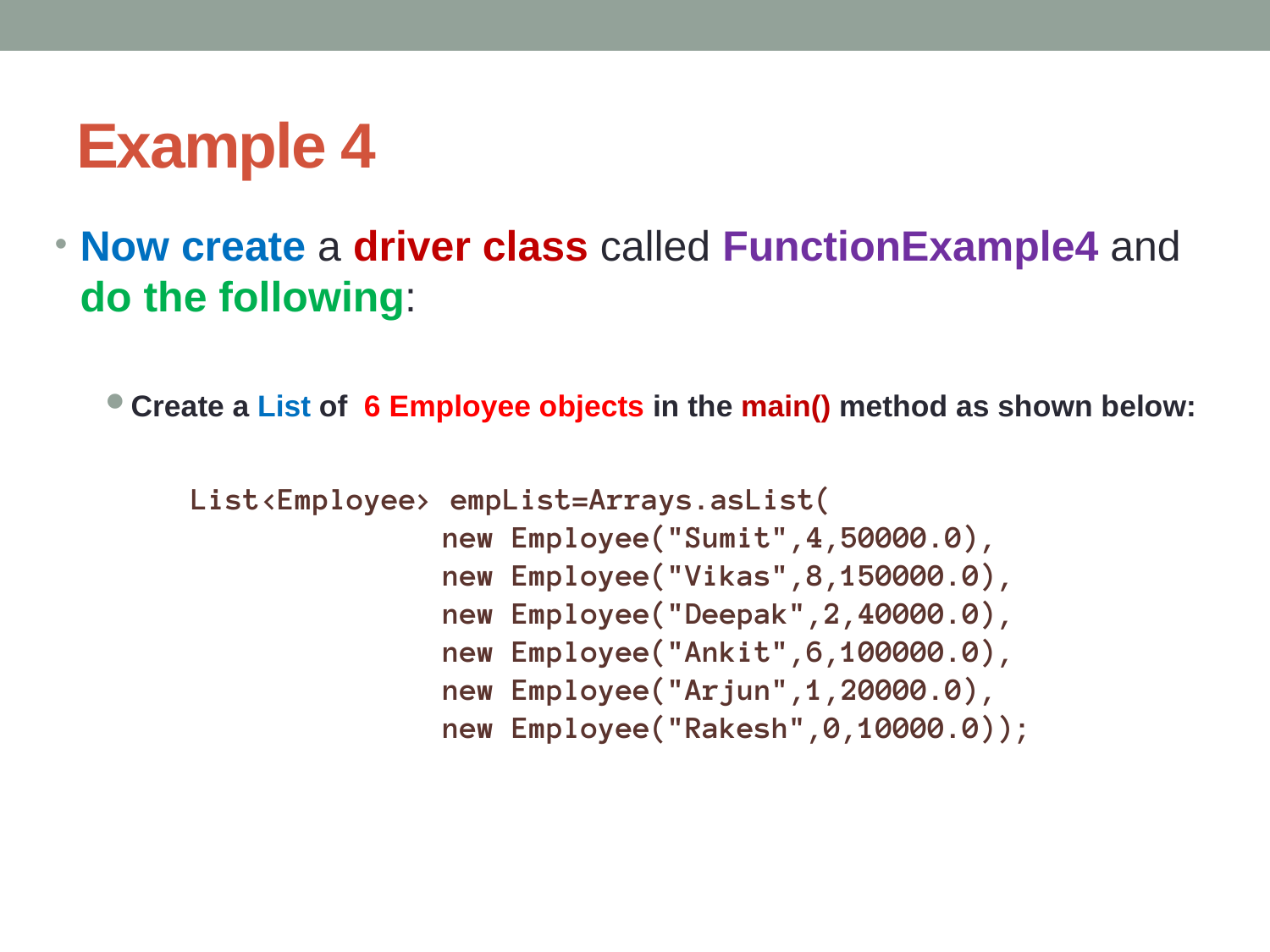

# Example 4
Now create a driver class called FunctionExample4 and do the following:

Create a List of  6 Employee objects in the main() method as shown below:

  List<Employee> empList=Arrays.asList(
                new Employee("Sumit",4,50000.0),
                new Employee("Vikas",8,150000.0),
                new Employee("Deepak",2,40000.0),
                new Employee("Ankit",6,100000.0),
                new Employee("Arjun",1,20000.0),
                new Employee("Rakesh",0,10000.0));